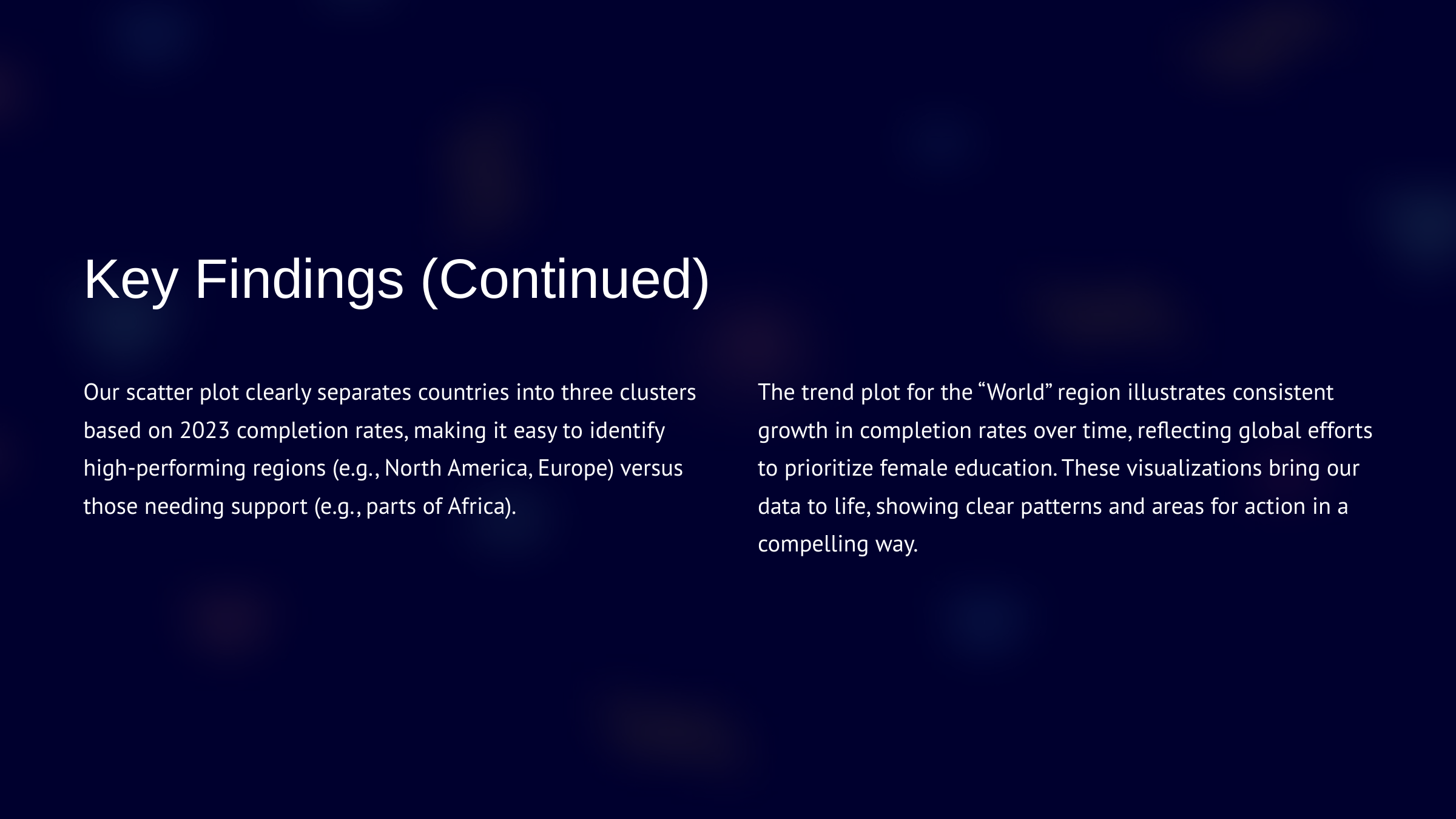

Key Findings (Continued)
Our scatter plot clearly separates countries into three clusters based on 2023 completion rates, making it easy to identify high-performing regions (e.g., North America, Europe) versus those needing support (e.g., parts of Africa).
The trend plot for the “World” region illustrates consistent growth in completion rates over time, reflecting global efforts to prioritize female education. These visualizations bring our data to life, showing clear patterns and areas for action in a compelling way.